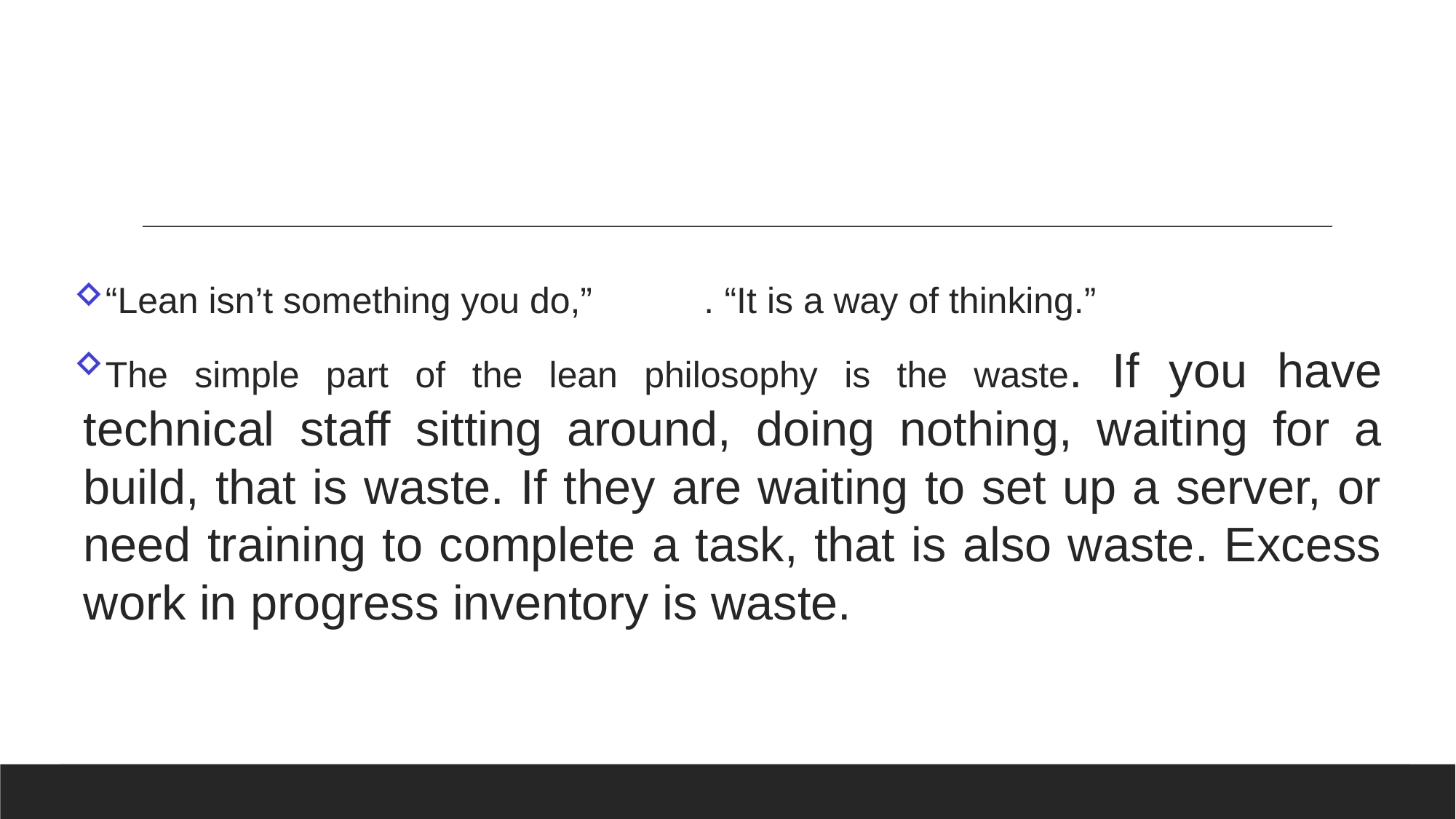

#
“Lean isn’t something you do,”           . “It is a way of thinking.”
The simple part of the lean philosophy is the waste. If you have technical staff sitting around, doing nothing, waiting for a build, that is waste. If they are waiting to set up a server, or need training to complete a task, that is also waste. Excess work in progress inventory is waste.

Chapter 4 Requirements Engineering
30/10/2014
7